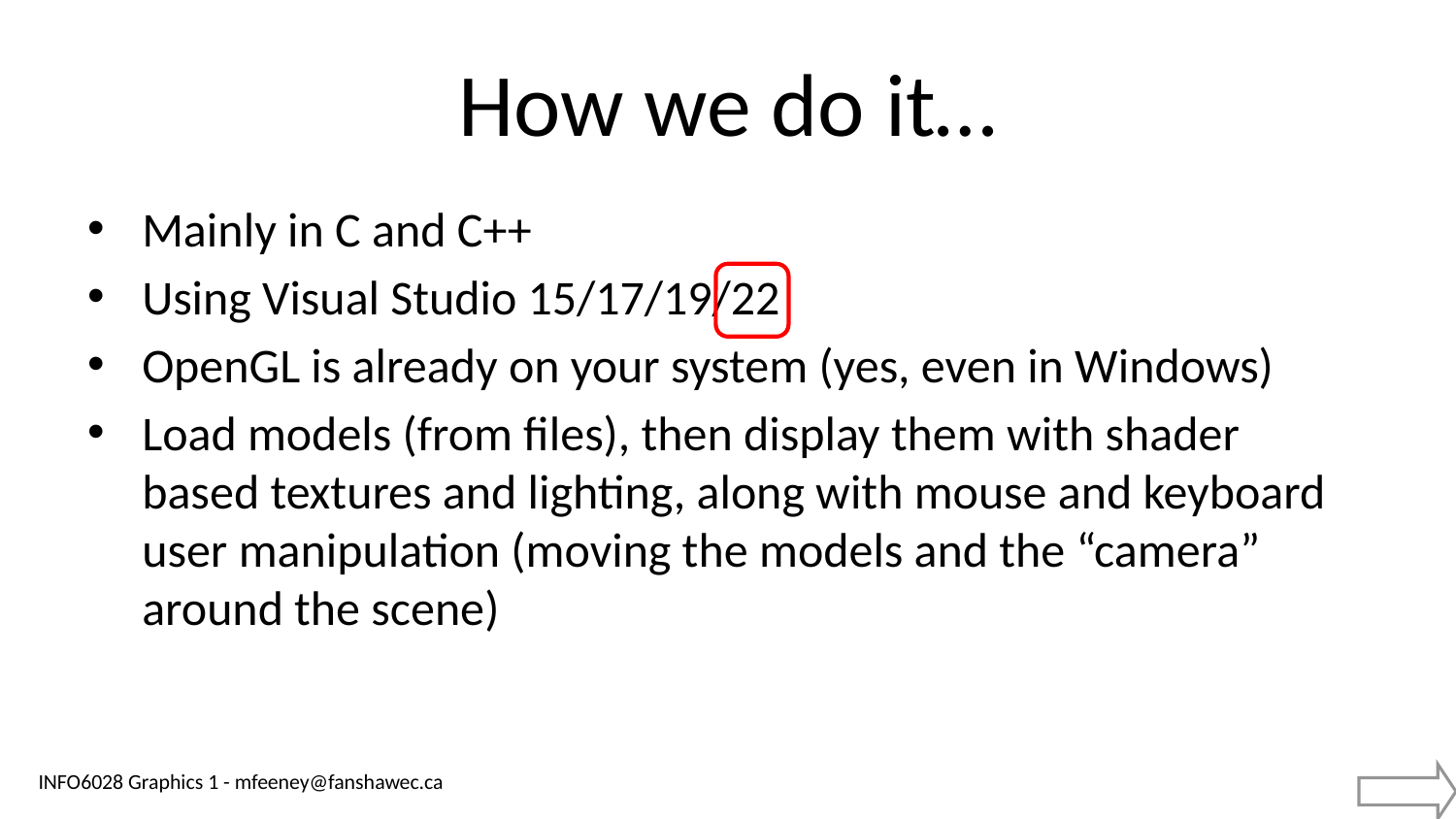

# How we do it…
Mainly in C and C++
Using Visual Studio 15/17/19/22
OpenGL is already on your system (yes, even in Windows)
Load models (from files), then display them with shader based textures and lighting, along with mouse and keyboard user manipulation (moving the models and the “camera” around the scene)